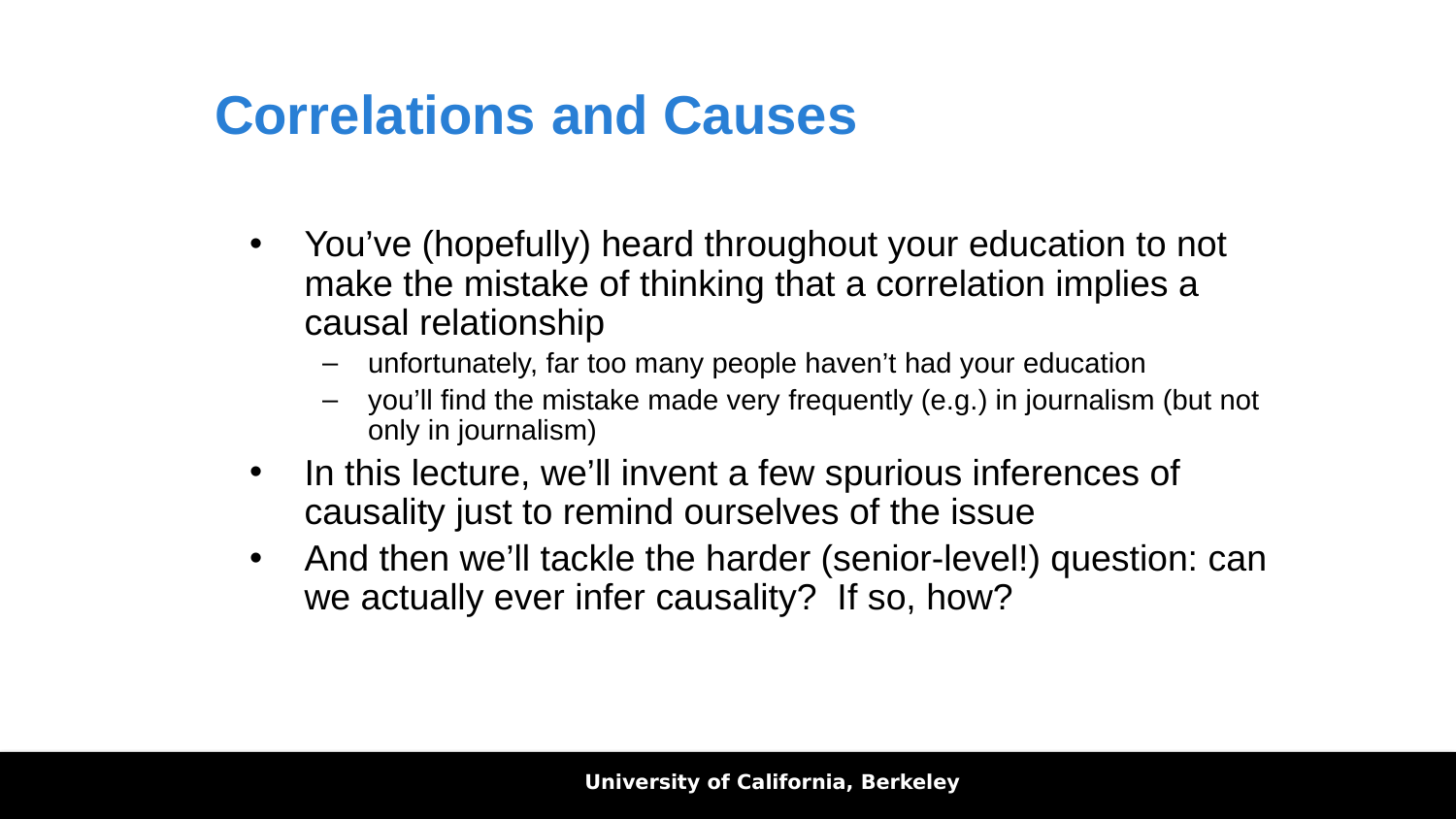

# Correlations and Causes
You’ve (hopefully) heard throughout your education to not make the mistake of thinking that a correlation implies a causal relationship
unfortunately, far too many people haven’t had your education
you’ll find the mistake made very frequently (e.g.) in journalism (but not only in journalism)
In this lecture, we’ll invent a few spurious inferences of causality just to remind ourselves of the issue
And then we’ll tackle the harder (senior-level!) question: can we actually ever infer causality?  If so, how?

University of California, Berkeley